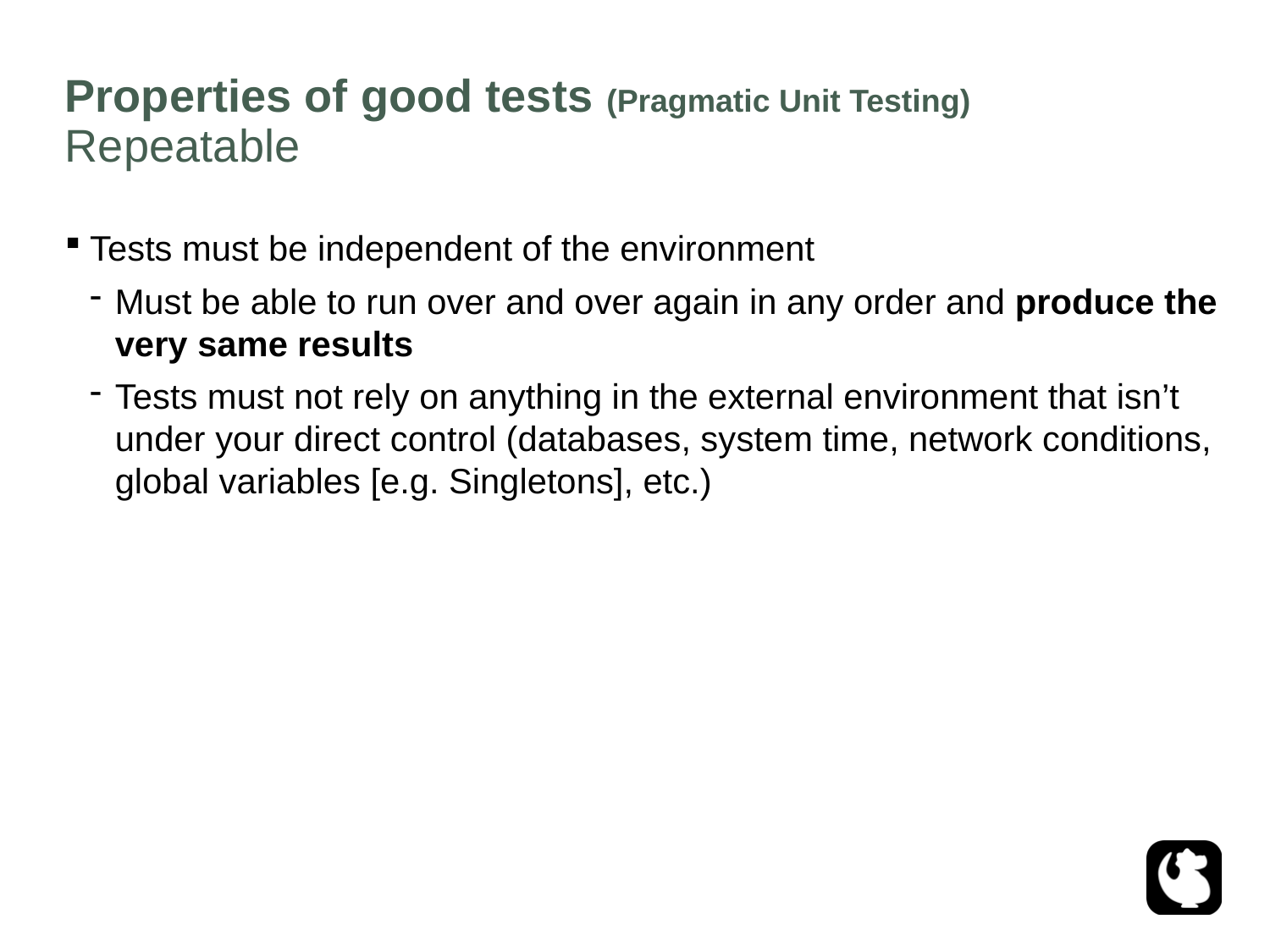

# Properties of good tests (Pragmatic Unit Testing)
Repeatable
Tests must be independent of the environment
Must be able to run over and over again in any order and produce the very same results
Tests must not rely on anything in the external environment that isn’t under your direct control (databases, system time, network conditions, global variables [e.g. Singletons], etc.)